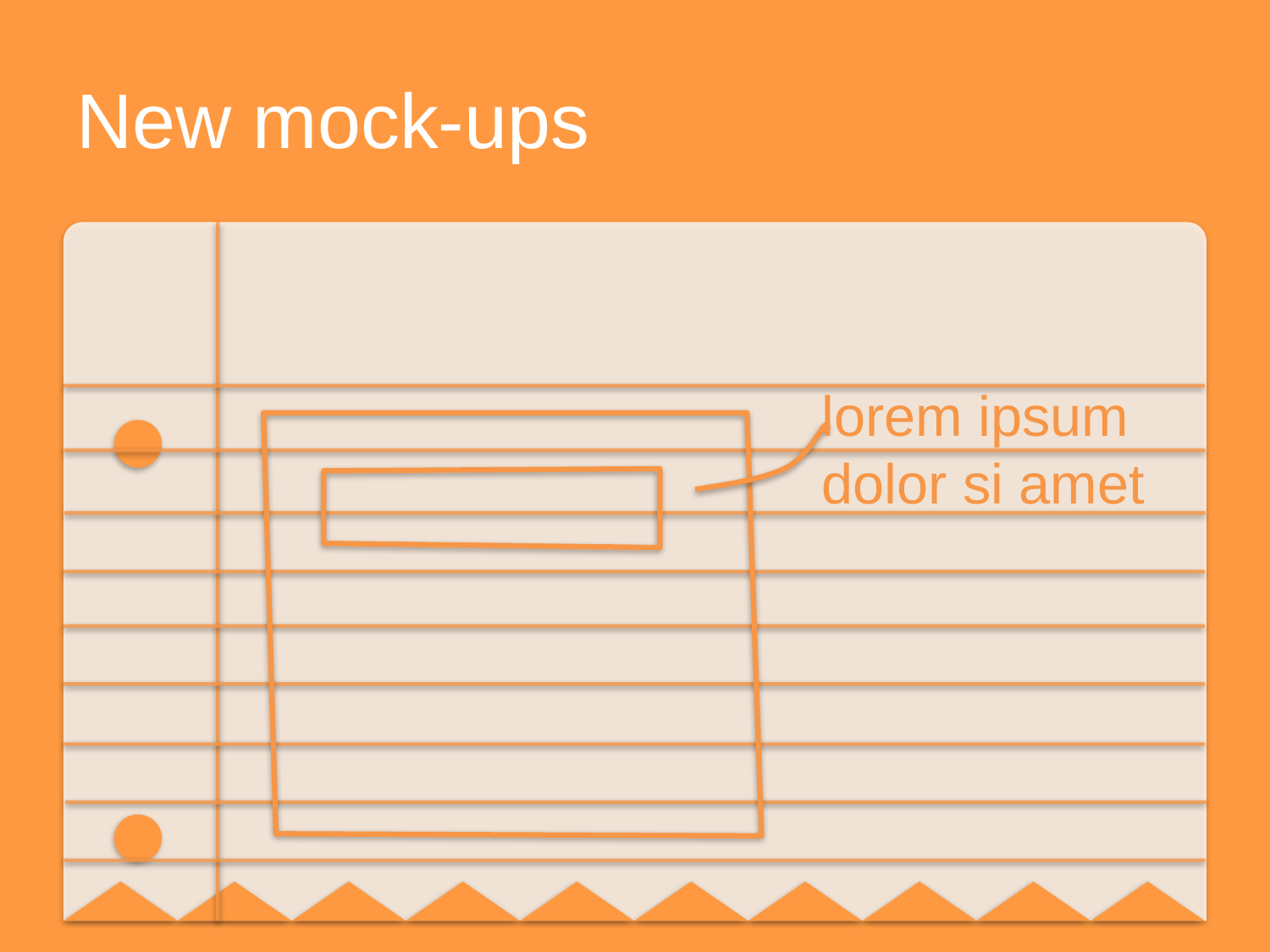

# New mock-ups

lorem ipsum
dolor si amet